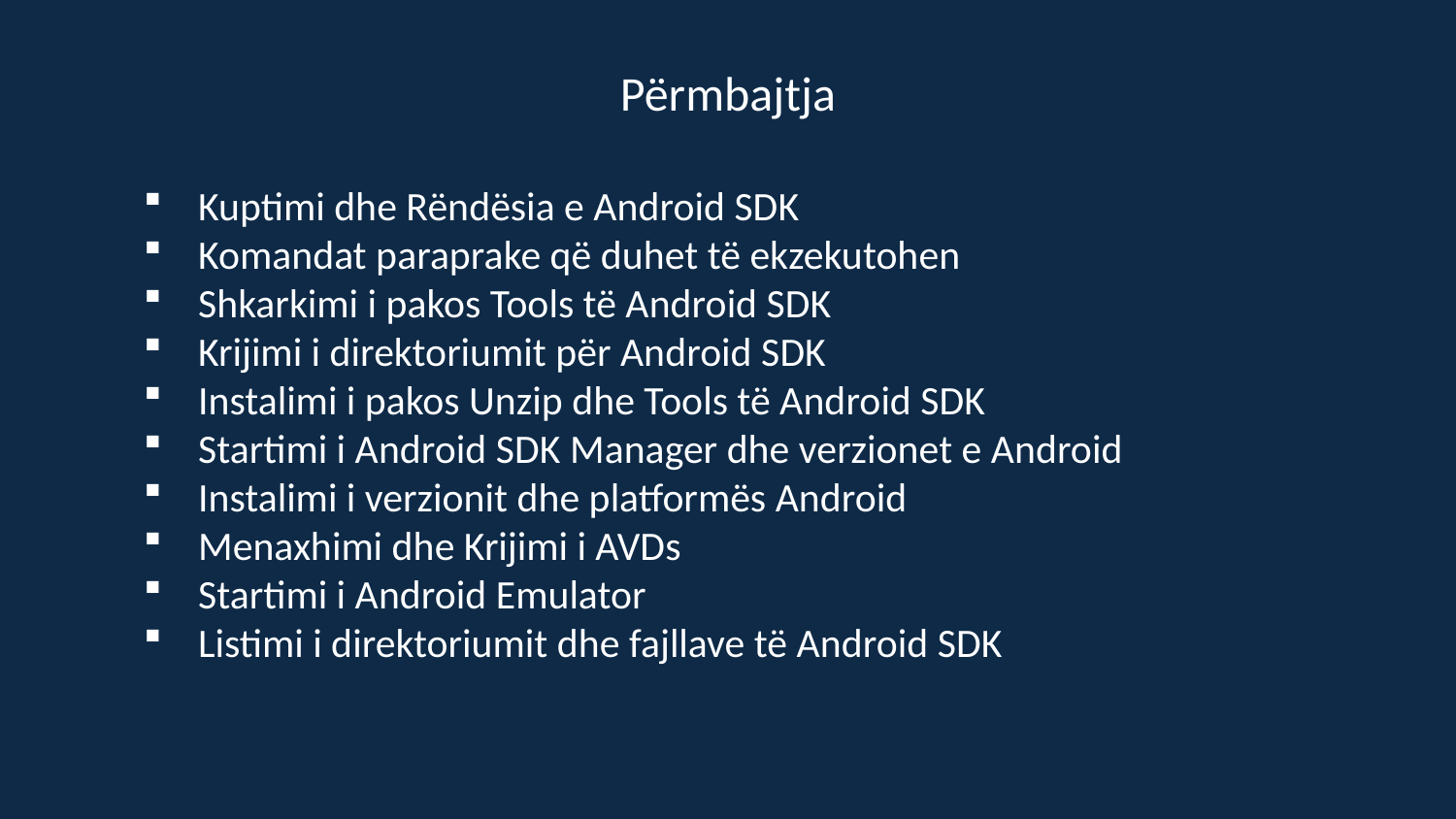

Përmbajtja
Kuptimi dhe Rëndësia e Android SDK
Komandat paraprake që duhet të ekzekutohen
Shkarkimi i pakos Tools të Android SDK
Krijimi i direktoriumit për Android SDK
Instalimi i pakos Unzip dhe Tools të Android SDK
Startimi i Android SDK Manager dhe verzionet e Android
Instalimi i verzionit dhe platformës Android
Menaxhimi dhe Krijimi i AVDs
Startimi i Android Emulator
Listimi i direktoriumit dhe fajllave të Android SDK